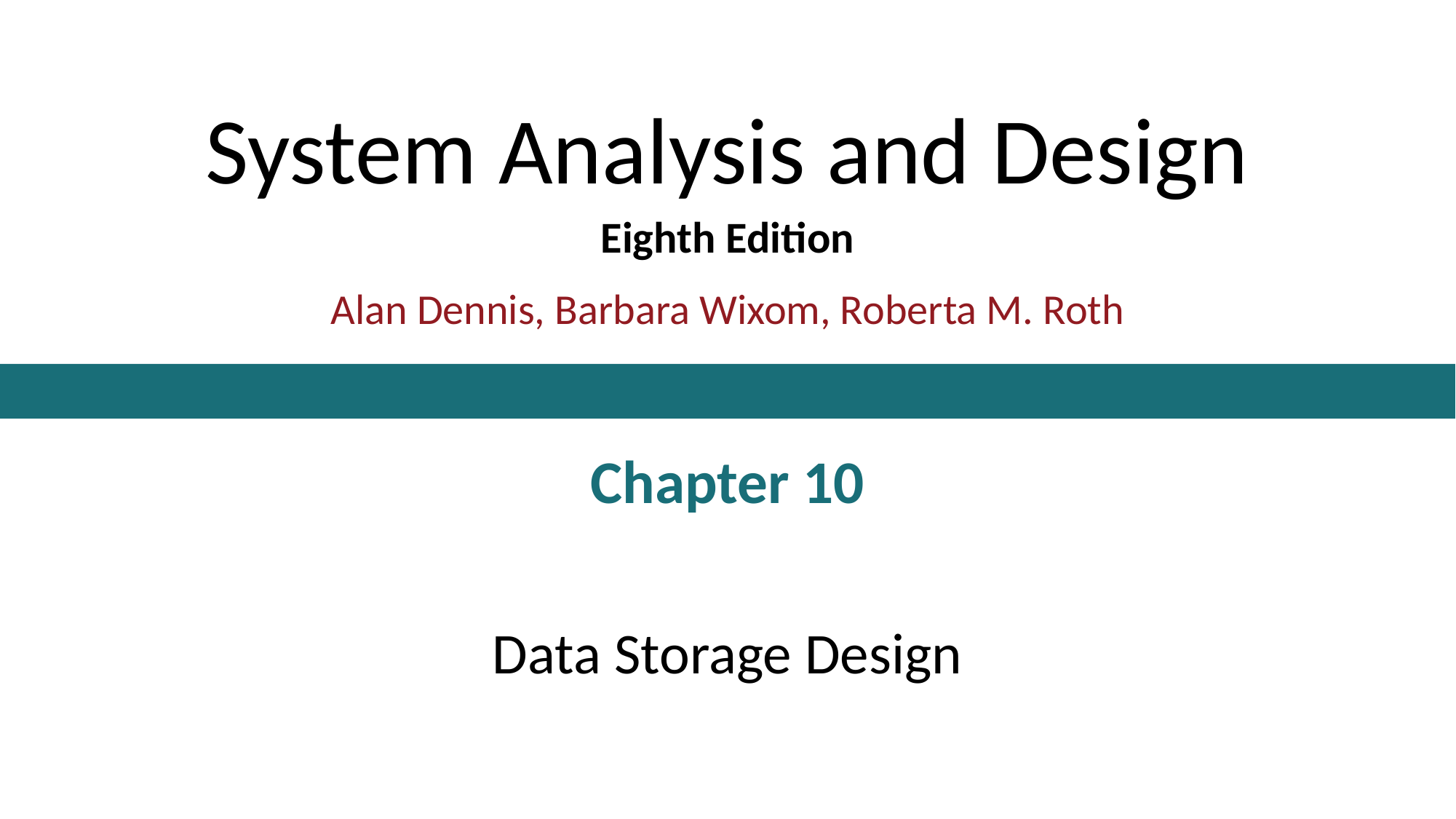

# System Analysis and Design
Eighth Edition
Alan Dennis, Barbara Wixom, Roberta M. Roth
Chapter 10
Data Storage Design